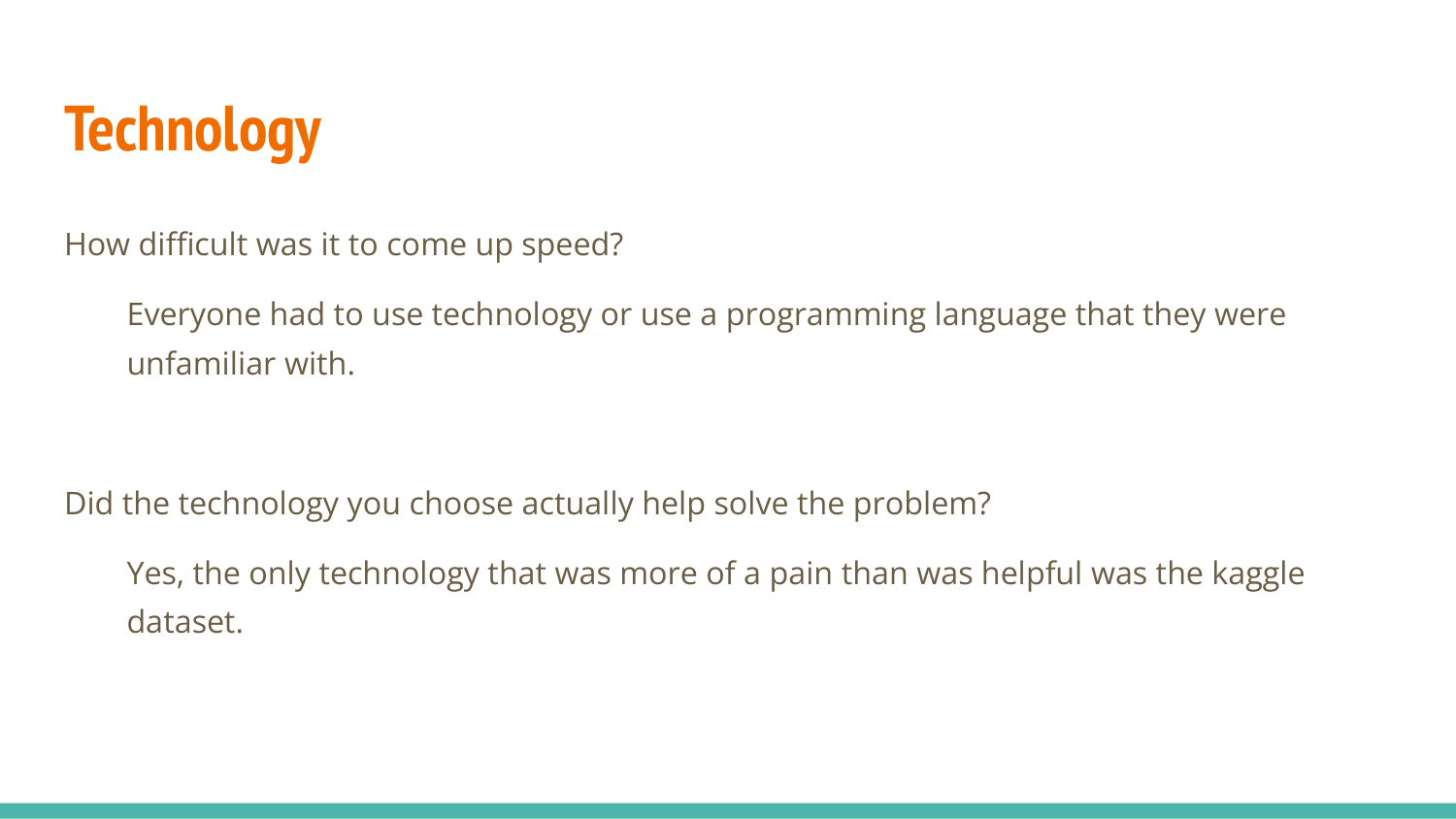

# Technology
How difficult was it to come up speed?
Everyone had to use technology or use a programming language that they were unfamiliar with.

Did the technology you choose actually help solve the problem?
Yes, the only technology that was more of a pain than was helpful was the kaggle dataset.